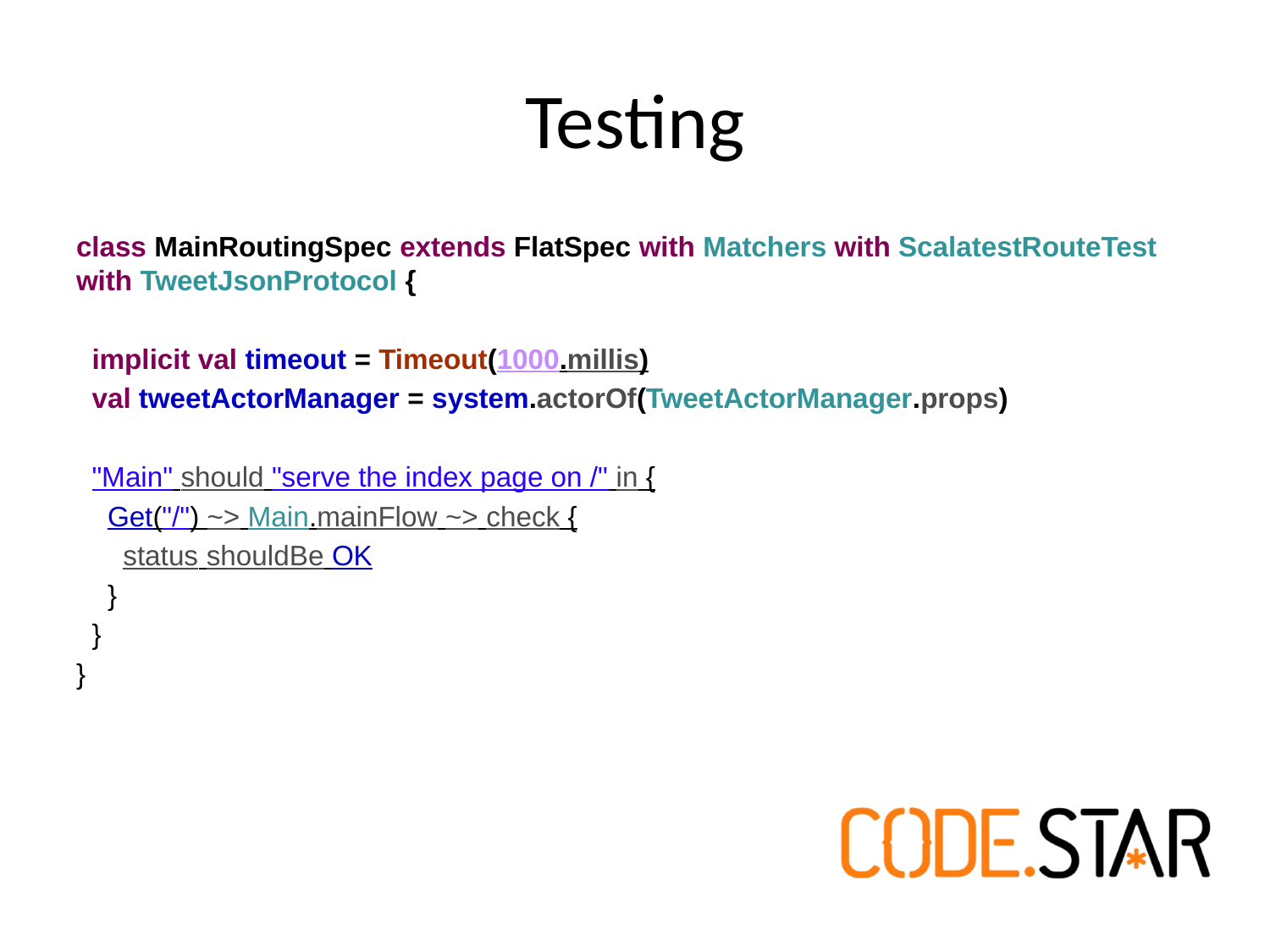

# Testing
class MainRoutingSpec extends FlatSpec with Matchers with ScalatestRouteTest with TweetJsonProtocol {

  implicit val timeout = Timeout(1000.millis)
  val tweetActorManager = system.actorOf(TweetActorManager.props)

  "Main" should "serve the index page on /" in {
    Get("/") ~> Main.mainFlow ~> check {
      status shouldBe OK
    }
  }
}